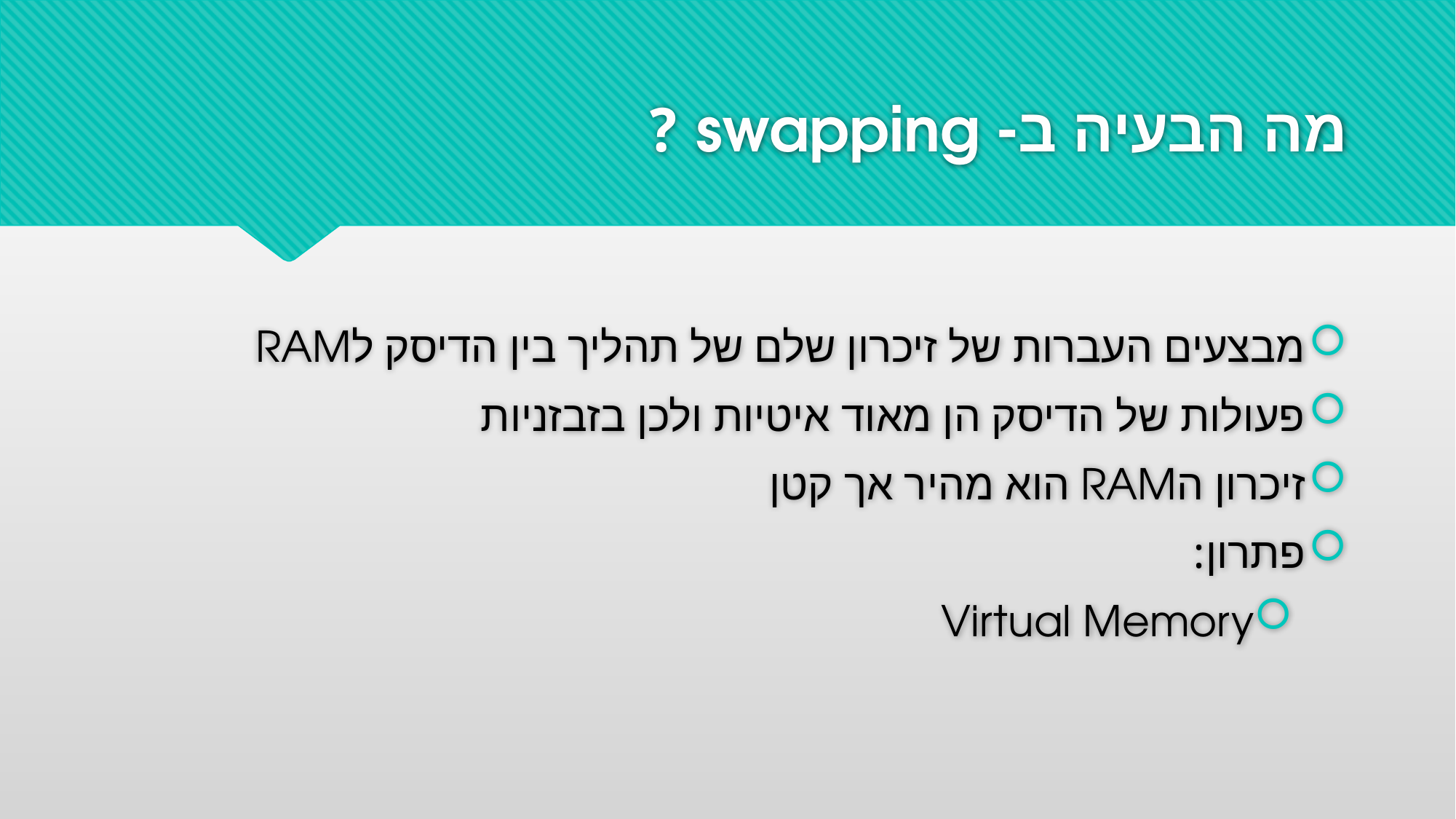

# מה הבעיה ב- swapping ?
מבצעים העברות של זיכרון שלם של תהליך בין הדיסק לRAM
פעולות של הדיסק הן מאוד איטיות ולכן בזבזניות
זיכרון הRAM הוא מהיר אך קטן
פתרון:
Virtual Memory